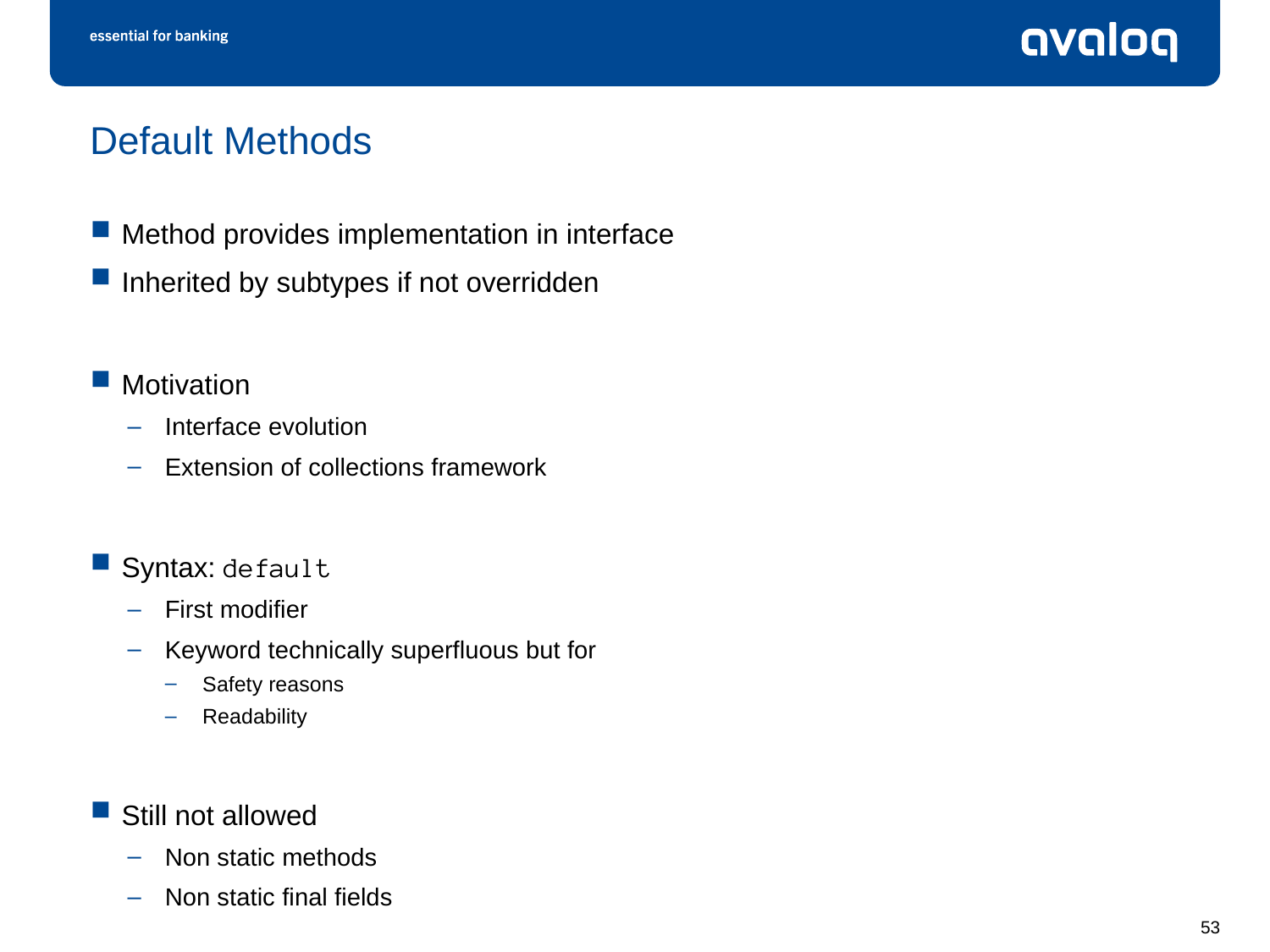

# Default Methods
Method provides implementation in interface
Inherited by subtypes if not overridden

Motivation
Interface evolution
Extension of collections framework

Syntax: default
First modifier
Keyword technically superfluous but for
Safety reasons
Readability

Still not allowed
Non static methods
Non static final fields
53